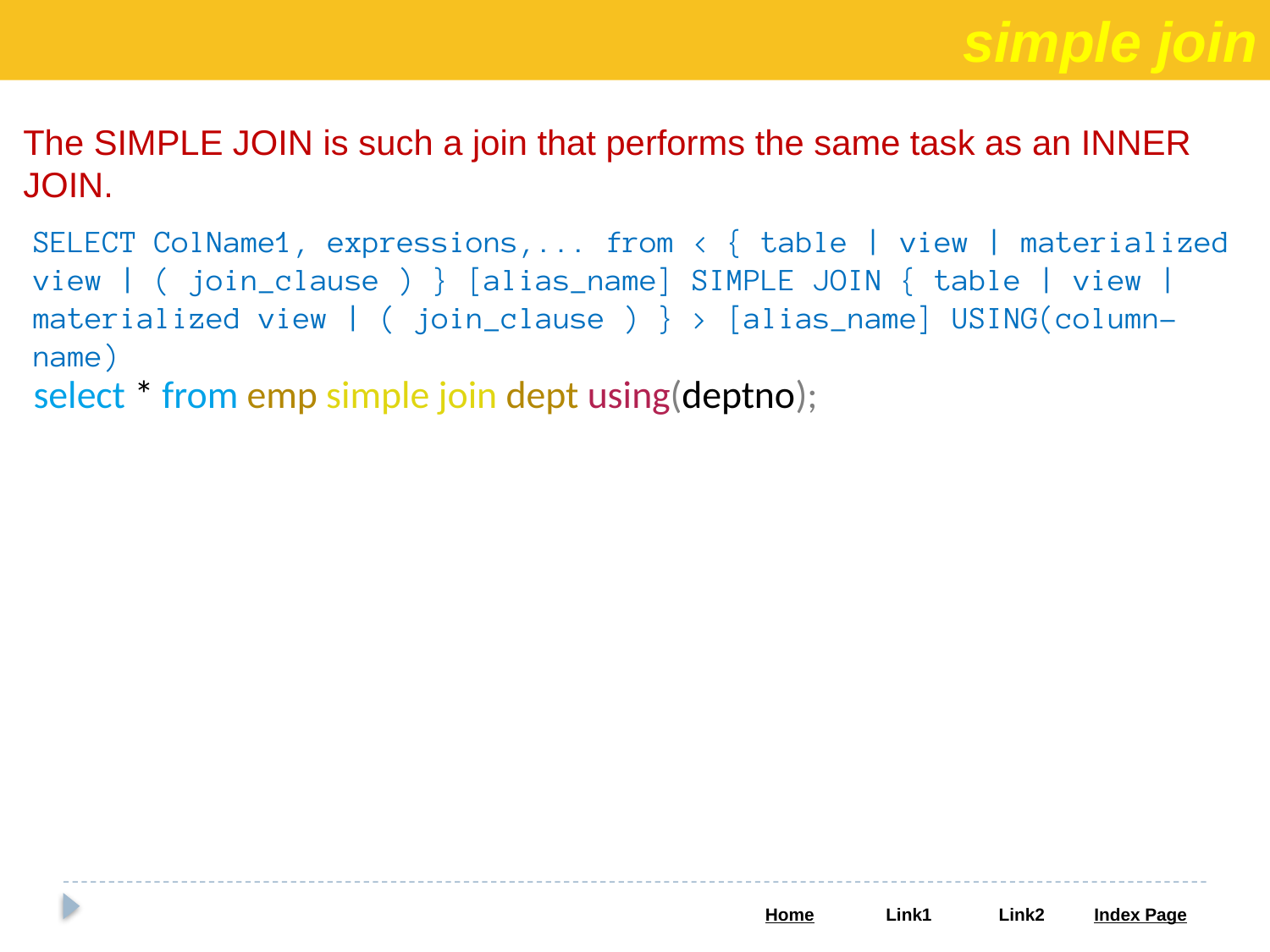

simple join
The SIMPLE JOIN is such a join that performs the same task as an INNER JOIN.
SELECT ColName1, expressions,... from < { table | view | materialized view | ( join_clause ) } [alias_name] SIMPLE JOIN { table | view | materialized view | ( join_clause ) } > [alias_name] USING(column-name)
select * from emp simple join dept using(deptno);